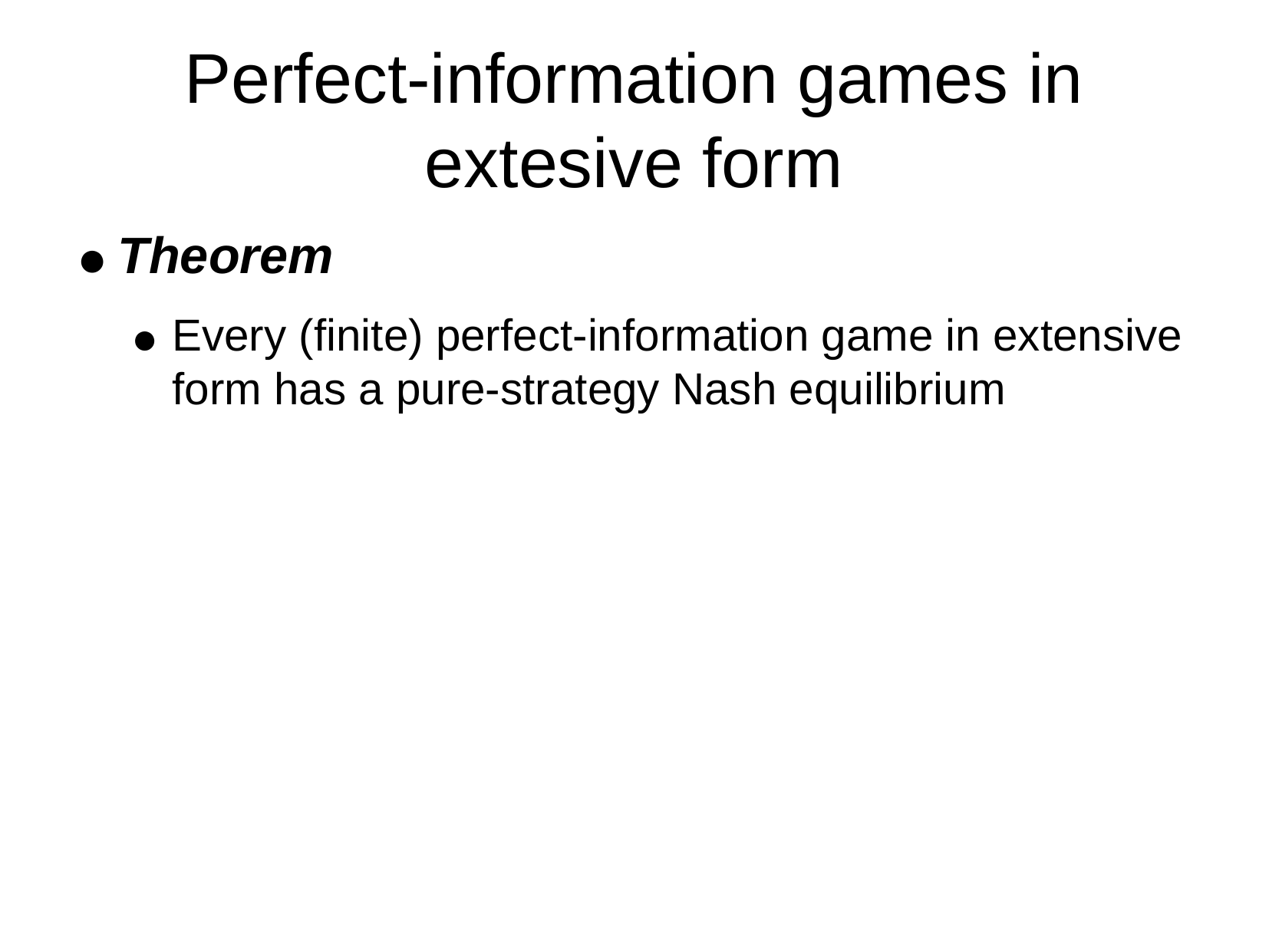

Perfect-information games in extesive form
Theorem
Every (finite) perfect-information game in extensive form has a pure-strategy Nash equilibrium